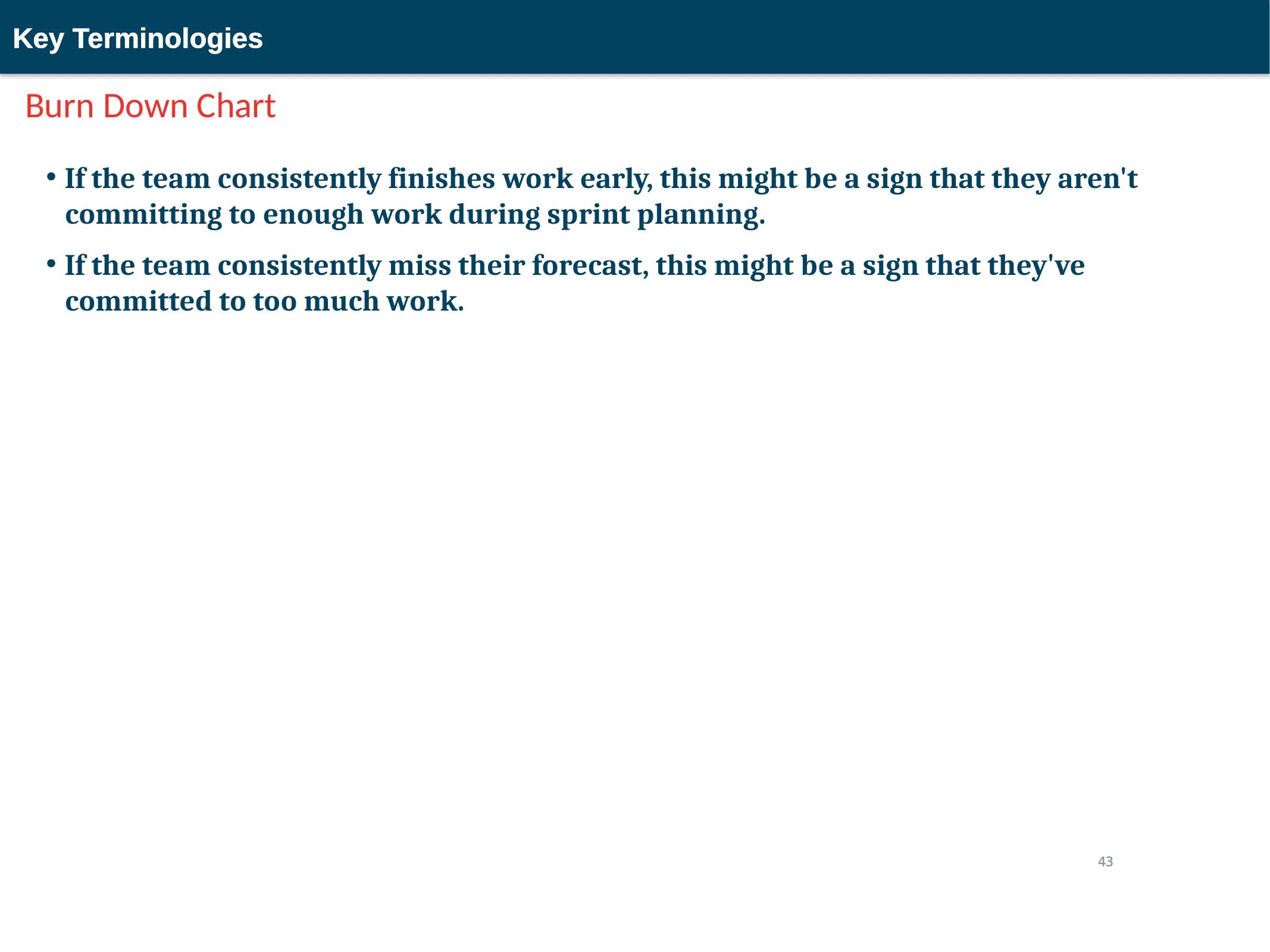

Key Terminologies
# Burn Down Chart

If the team consistently finishes work early, this might be a sign that they aren't committing to enough work during sprint planning.
If the team consistently miss their forecast, this might be a sign that they've committed to too much work.

43